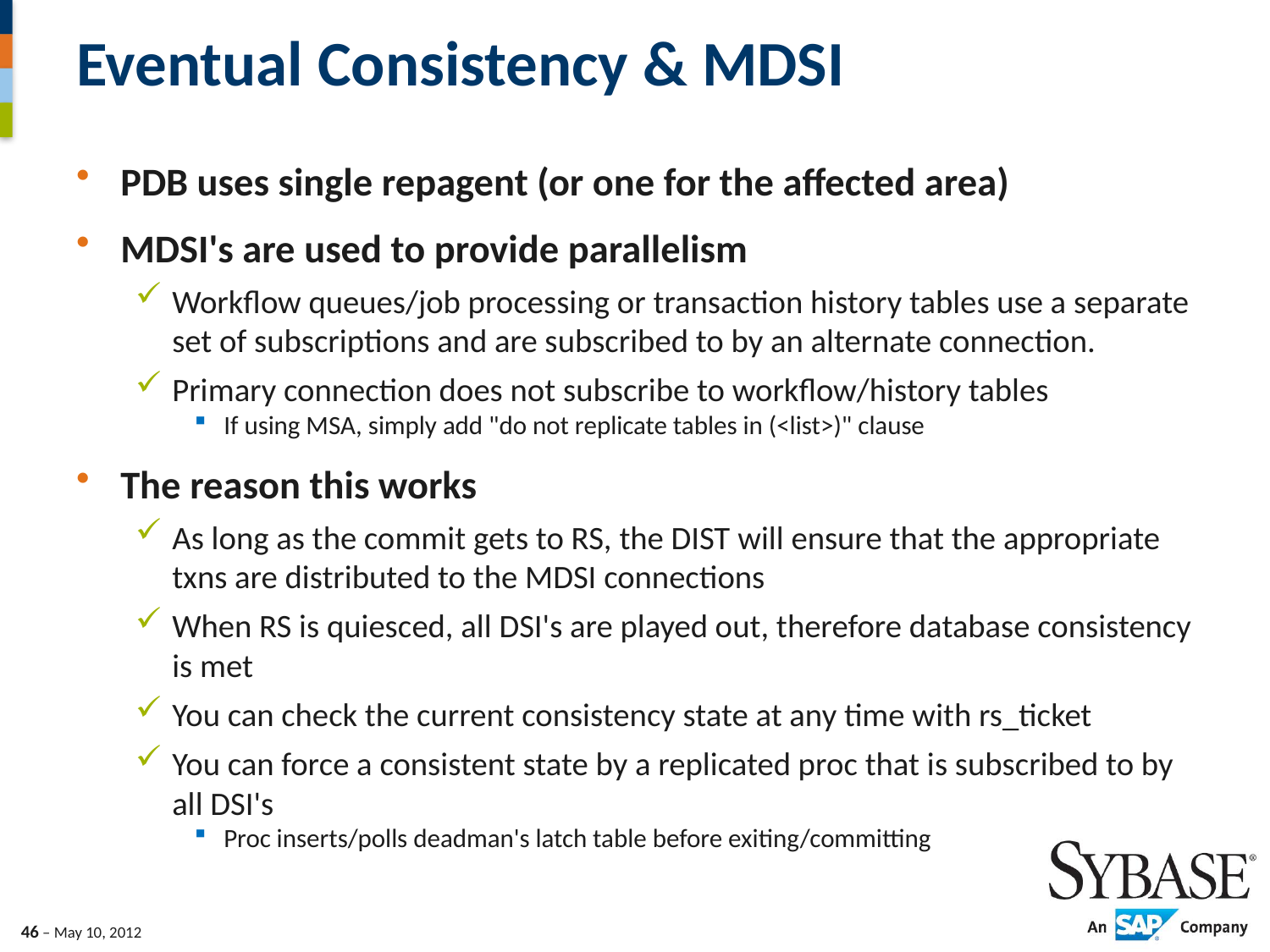

# Eventual Consistency & MDSI
PDB uses single repagent (or one for the affected area)
MDSI's are used to provide parallelism
Workflow queues/job processing or transaction history tables use a separate set of subscriptions and are subscribed to by an alternate connection.
Primary connection does not subscribe to workflow/history tables
If using MSA, simply add "do not replicate tables in (<list>)" clause
The reason this works
As long as the commit gets to RS, the DIST will ensure that the appropriate txns are distributed to the MDSI connections
When RS is quiesced, all DSI's are played out, therefore database consistency is met
You can check the current consistency state at any time with rs_ticket
You can force a consistent state by a replicated proc that is subscribed to by all DSI's
Proc inserts/polls deadman's latch table before exiting/committing